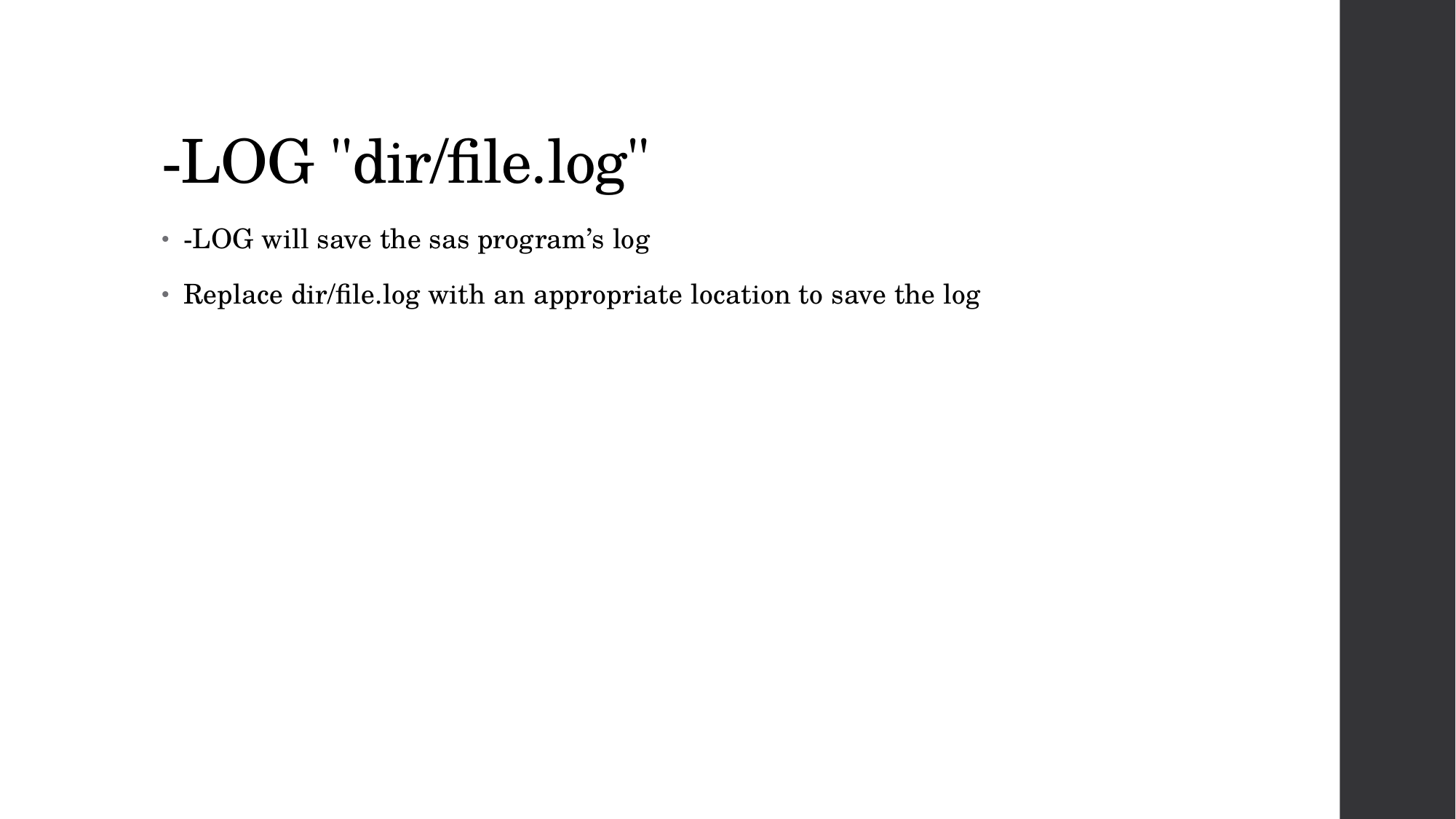

# -LOG "dir/file.log"
-LOG will save the sas program’s log
Replace dir/file.log with an appropriate location to save the log